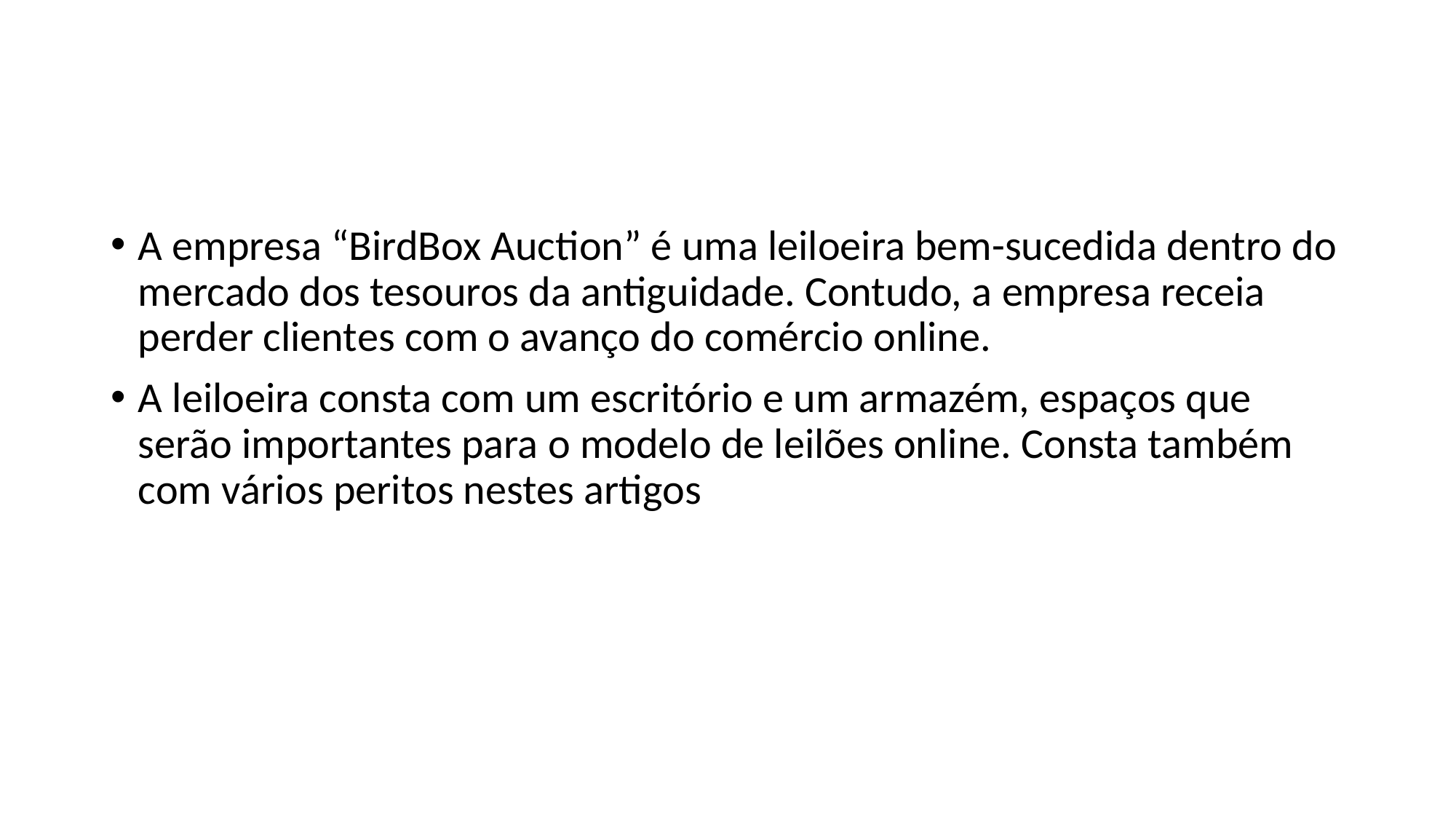

#
A empresa “BirdBox Auction” é uma leiloeira bem-sucedida dentro do mercado dos tesouros da antiguidade. Contudo, a empresa receia perder clientes com o avanço do comércio online.
A leiloeira consta com um escritório e um armazém, espaços que serão importantes para o modelo de leilões online. Consta também com vários peritos nestes artigos